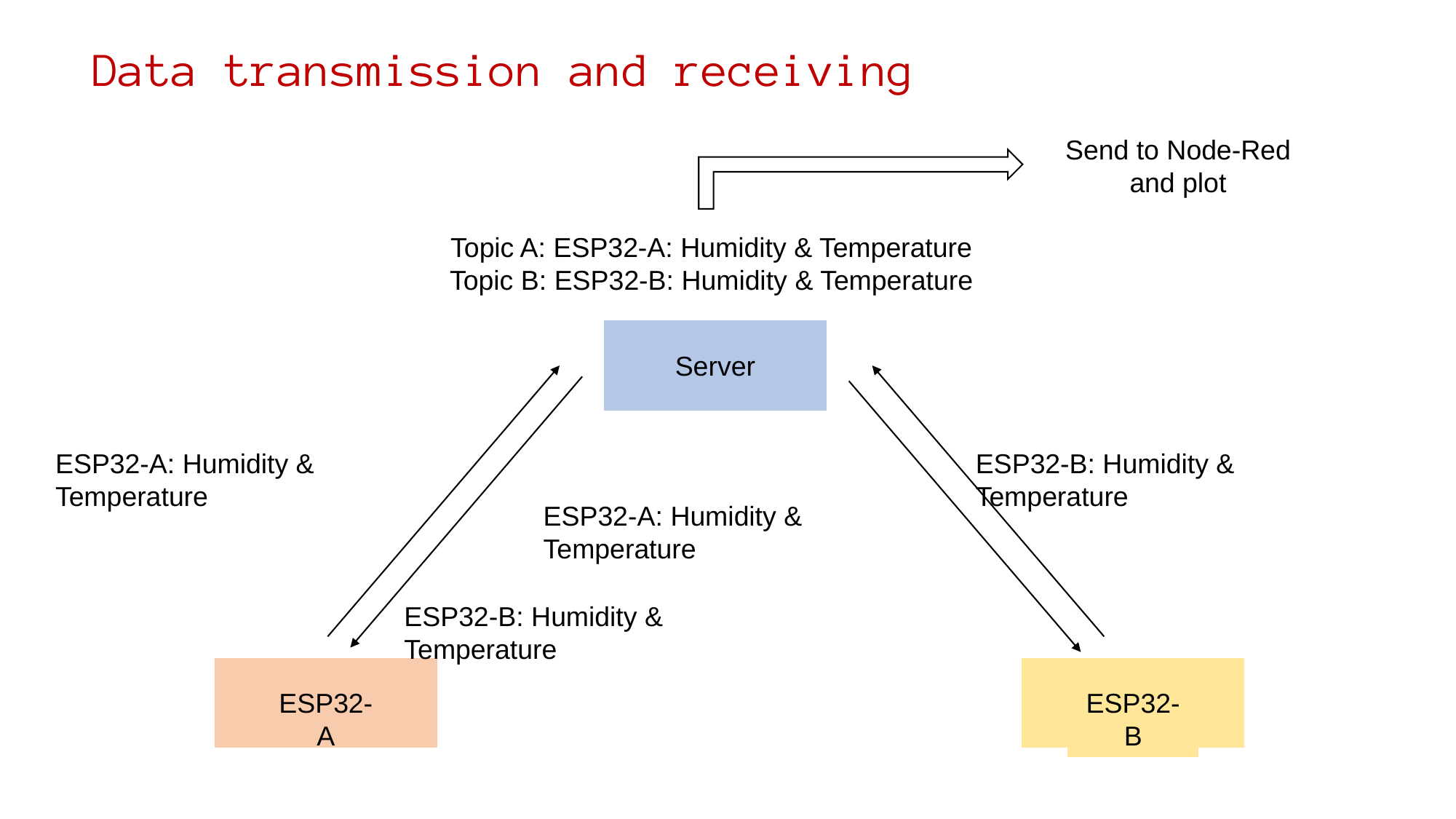

Data transmission and receiving
Send to Node-Red and plot
Topic A: ESP32-A: Humidity & Temperature
Topic B: ESP32-B: Humidity & Temperature

Server
ESP32-A: Humidity & Temperature
ESP32-B: Humidity & Temperature
ESP32-A: Humidity & Temperature
ESP32-B: Humidity & Temperature

ESP32-A
ESP32-B